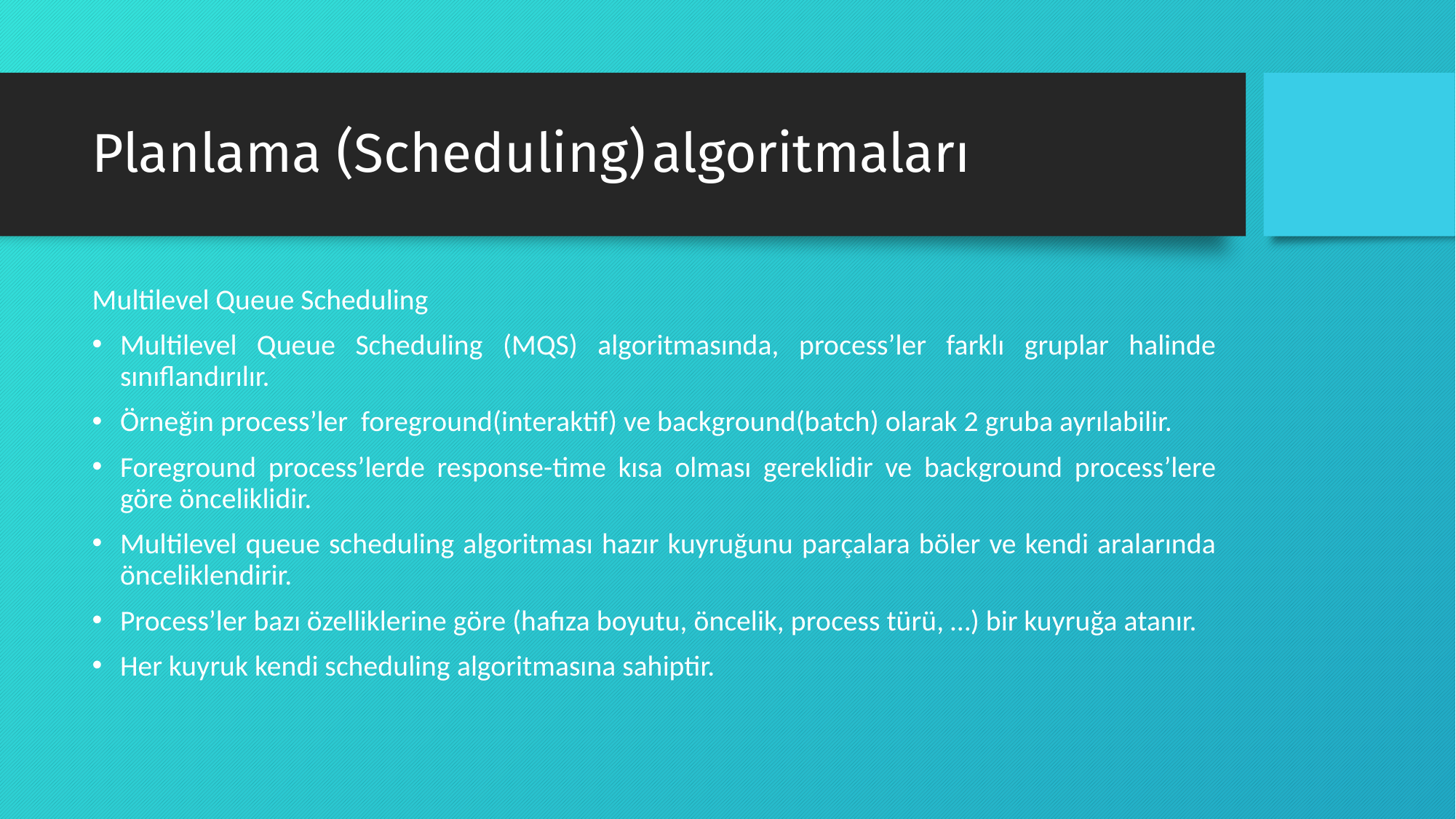

# Planlama (Scheduling) algoritmaları
Multilevel Queue Scheduling
Multilevel Queue Scheduling (MQS) algoritmasında, process’ler farklı gruplar halinde sınıflandırılır.
Örneğin process’ler  foreground(interaktif) ve background(batch) olarak 2 gruba ayrılabilir.
Foreground process’lerde response-time kısa olması gereklidir ve background process’lere göre önceliklidir.
Multilevel queue scheduling algoritması hazır kuyruğunu parçalara böler ve kendi aralarında önceliklendirir.
Process’ler bazı özelliklerine göre (hafıza boyutu, öncelik, process türü, …) bir kuyruğa atanır.
Her kuyruk kendi scheduling algoritmasına sahiptir.